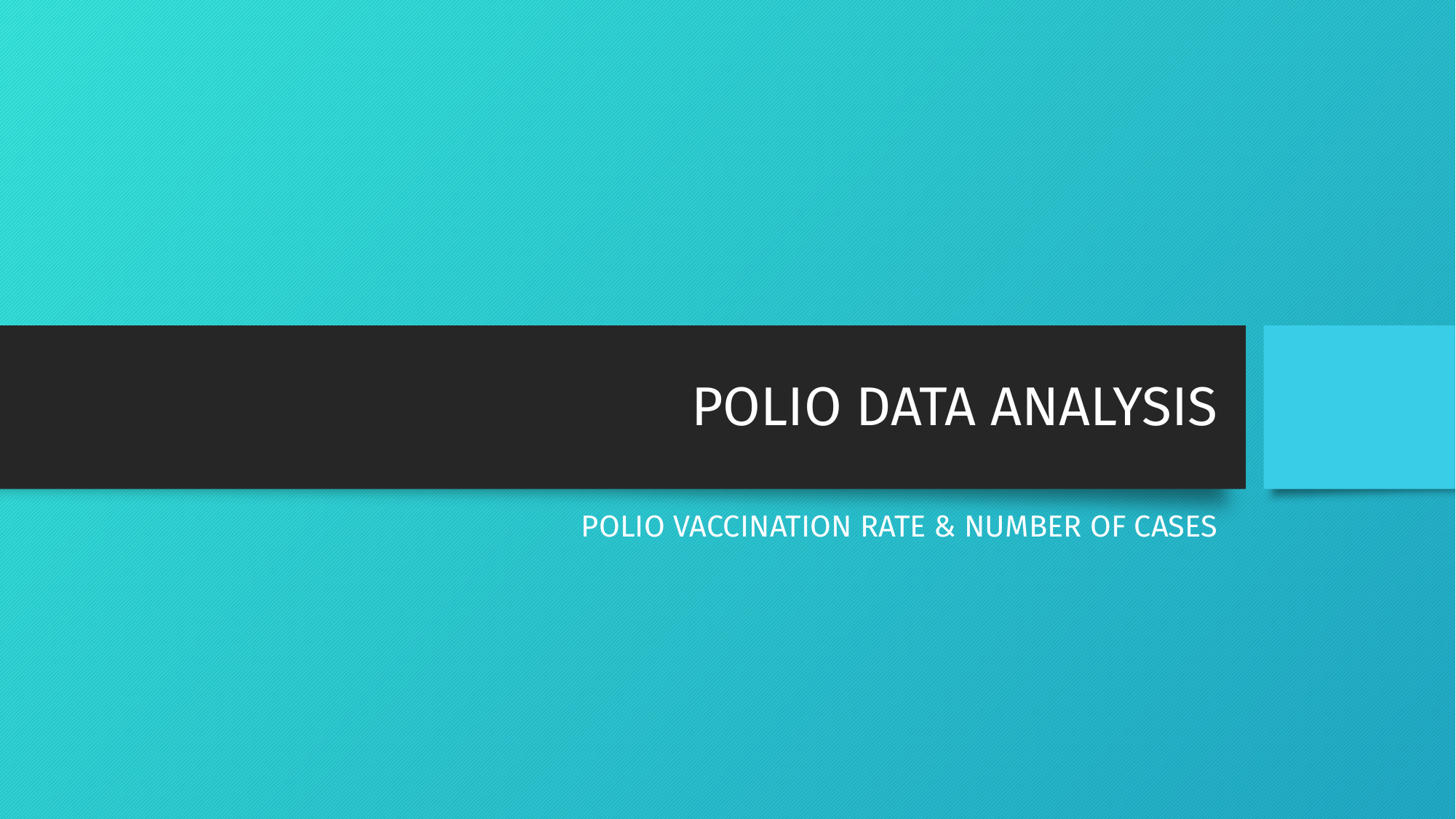

# POLIO DATA ANALYSIS
POLIO VACCINATION RATE & NUMBER OF CASES